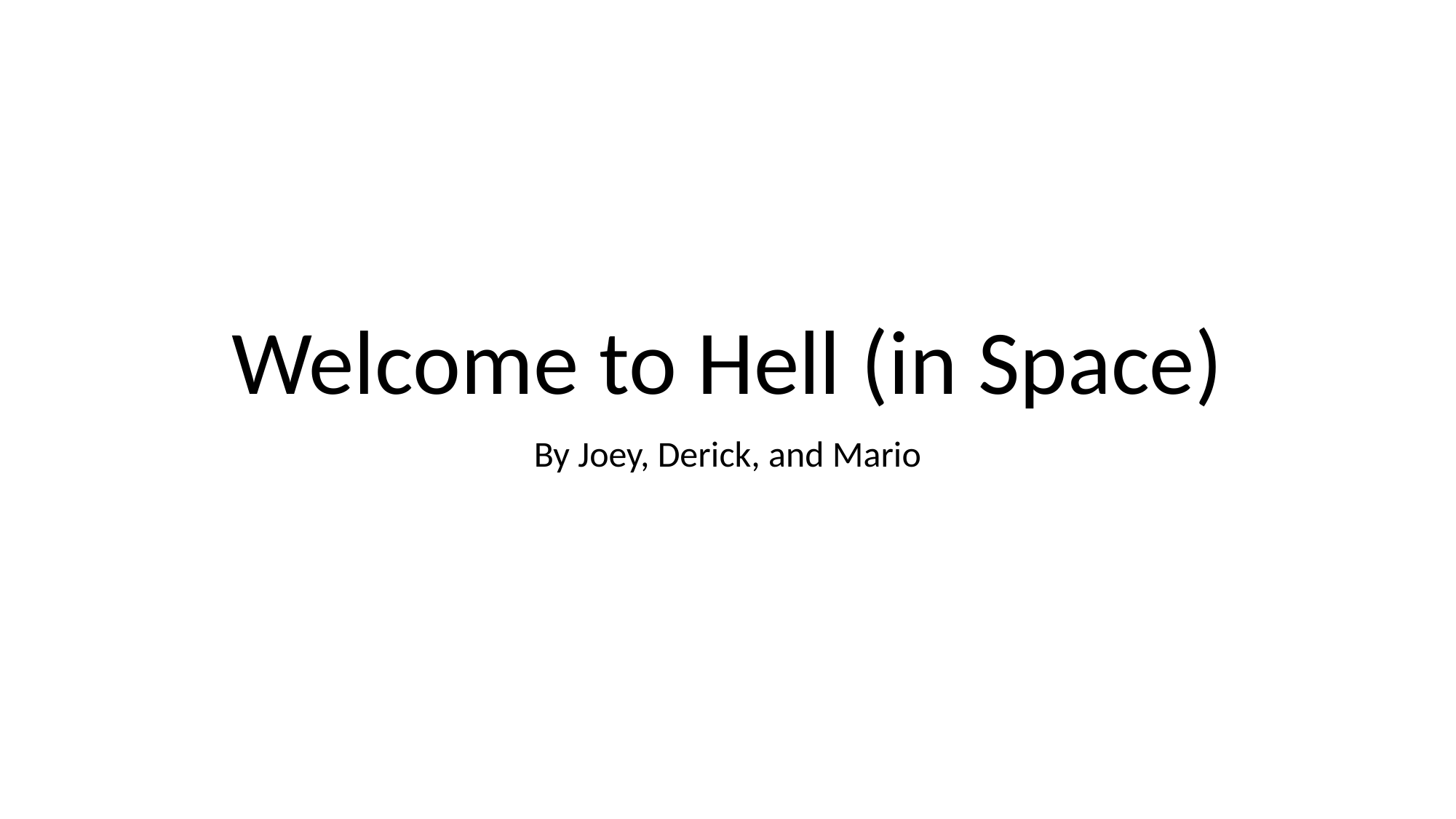

# Welcome to Hell (in Space)
By Joey, Derick, and Mario